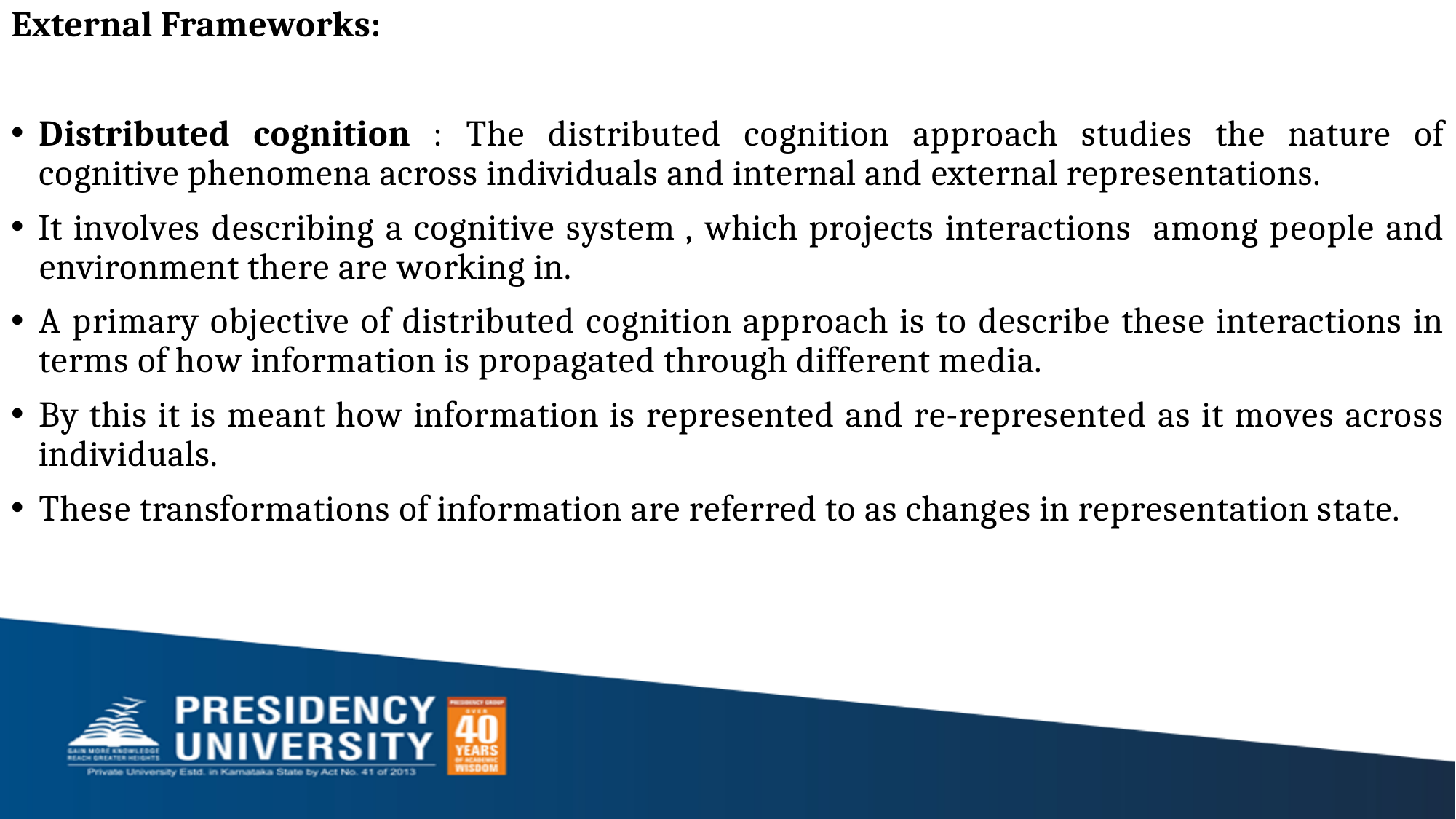

External Frameworks:

Distributed cognition : The distributed cognition approach studies the nature of cognitive phenomena across individuals and internal and external representations.
It involves describing a cognitive system , which projects interactions  among people and environment there are working in.
A primary objective of distributed cognition approach is to describe these interactions in terms of how information is propagated through different media.
By this it is meant how information is represented and re-represented as it moves across individuals.
These transformations of information are referred to as changes in representation state.